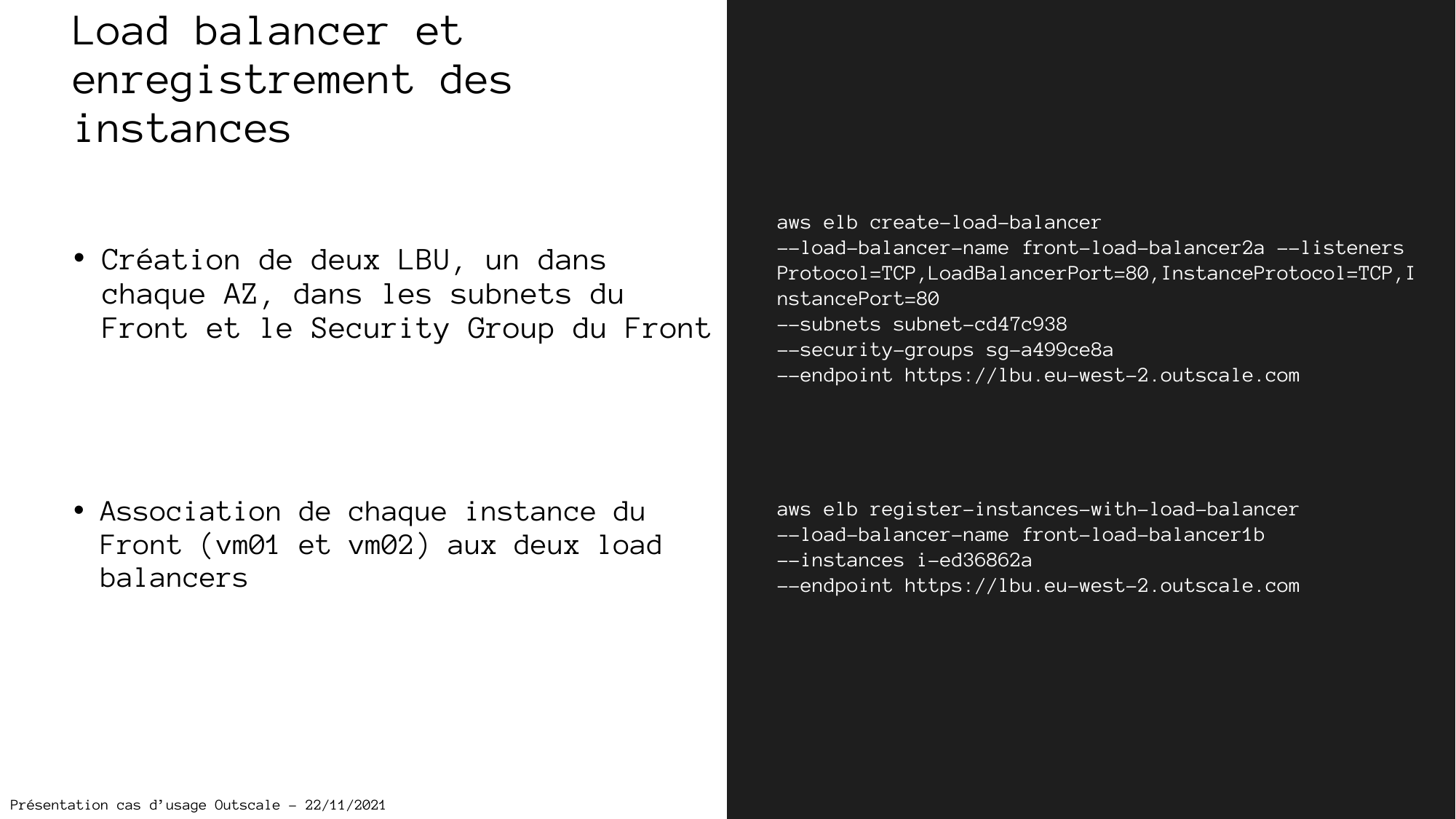

# Load balancer et enregistrement des instances

aws elb create-load-balancer
--load-balancer-name front-load-balancer2a --listeners Protocol=TCP,LoadBalancerPort=80,InstanceProtocol=TCP,InstancePort=80
--subnets subnet-cd47c938
--security-groups sg-a499ce8a
--endpoint https://lbu.eu-west-2.outscale.com
Création de deux LBU, un dans chaque AZ, dans les subnets du Front et le Security Group du Front
Association de chaque instance du Front (vm01 et vm02) aux deux load balancers
aws elb register-instances-with-load-balancer
--load-balancer-name front-load-balancer1b
--instances i-ed36862a
--endpoint https://lbu.eu-west-2.outscale.com
Présentation cas d’usage Outscale - 22/11/2021